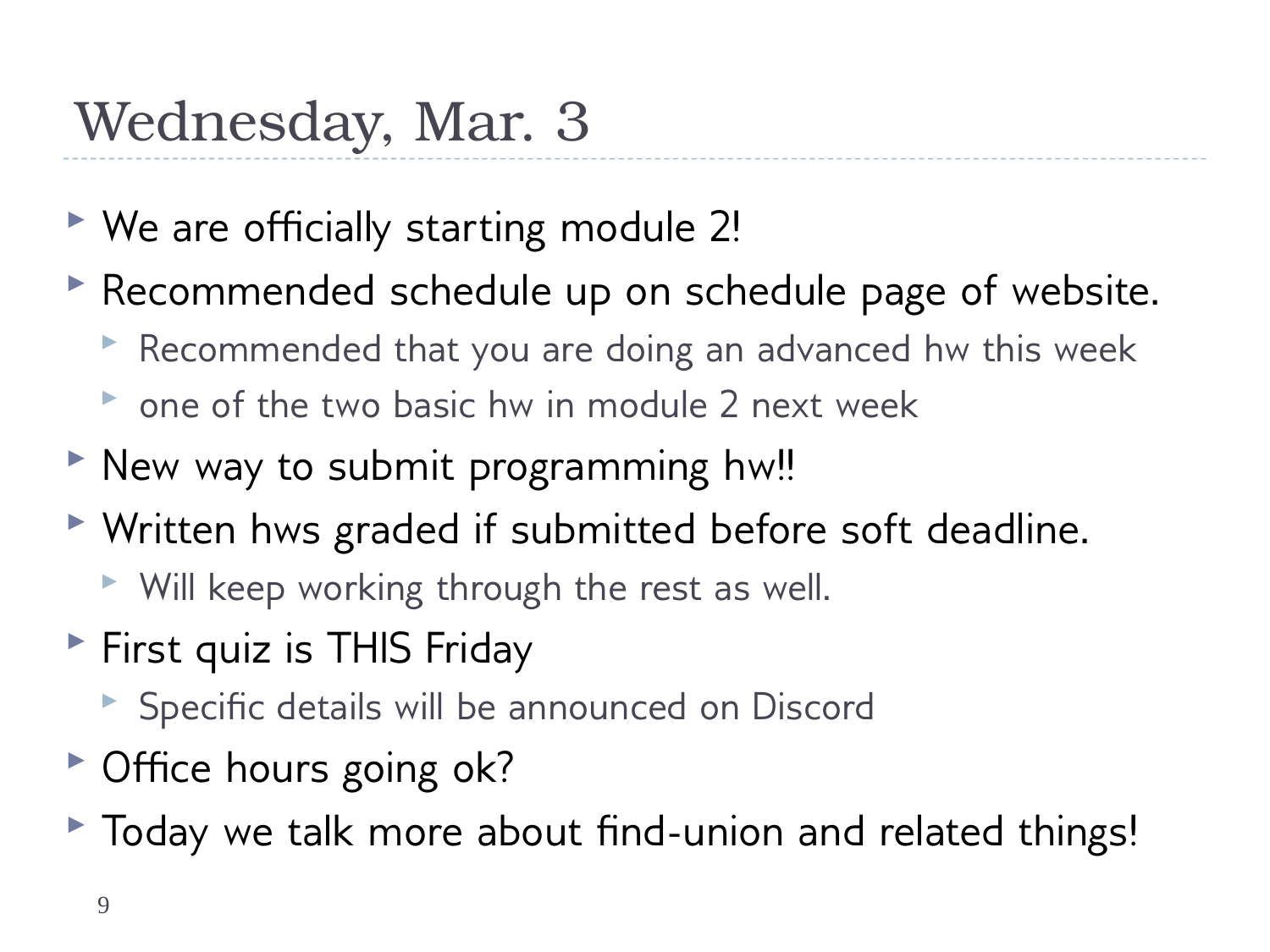

# Wednesday, Mar. 3
We are officially starting module 2!
Recommended schedule up on schedule page of website.
Recommended that you are doing an advanced hw this week
one of the two basic hw in module 2 next week
New way to submit programming hw!!
Written hws graded if submitted before soft deadline.
Will keep working through the rest as well.
First quiz is THIS Friday
Specific details will be announced on Discord
Office hours going ok?
Today we talk more about find-union and related things!
9